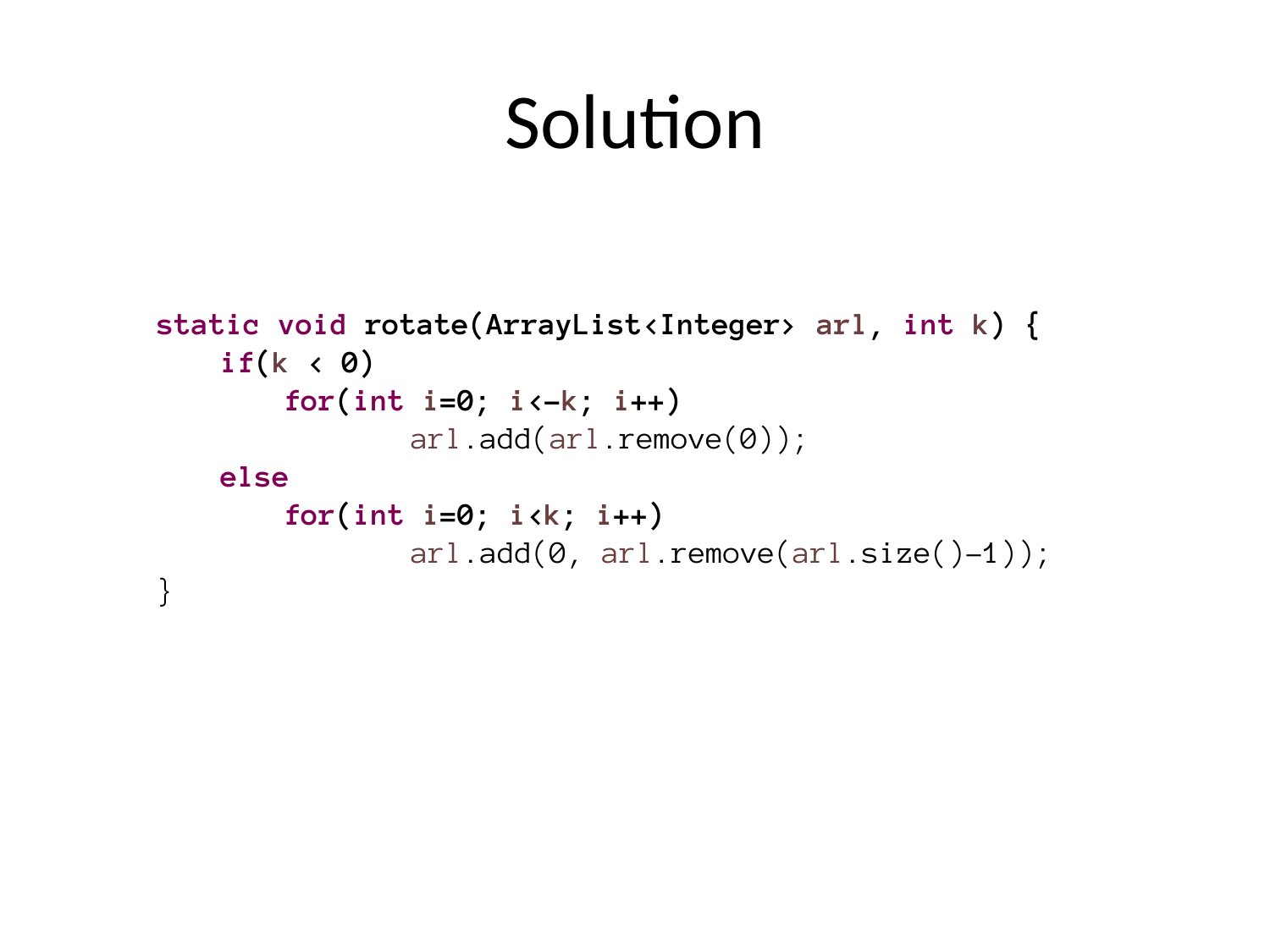

# Solution
static void rotate(ArrayList<Integer> arl, int k) {
if(k < 0)
for(int i=0; i<-k; i++)
	arl.add(arl.remove(0));
else
for(int i=0; i<k; i++)
	arl.add(0, arl.remove(arl.size()-1));
}